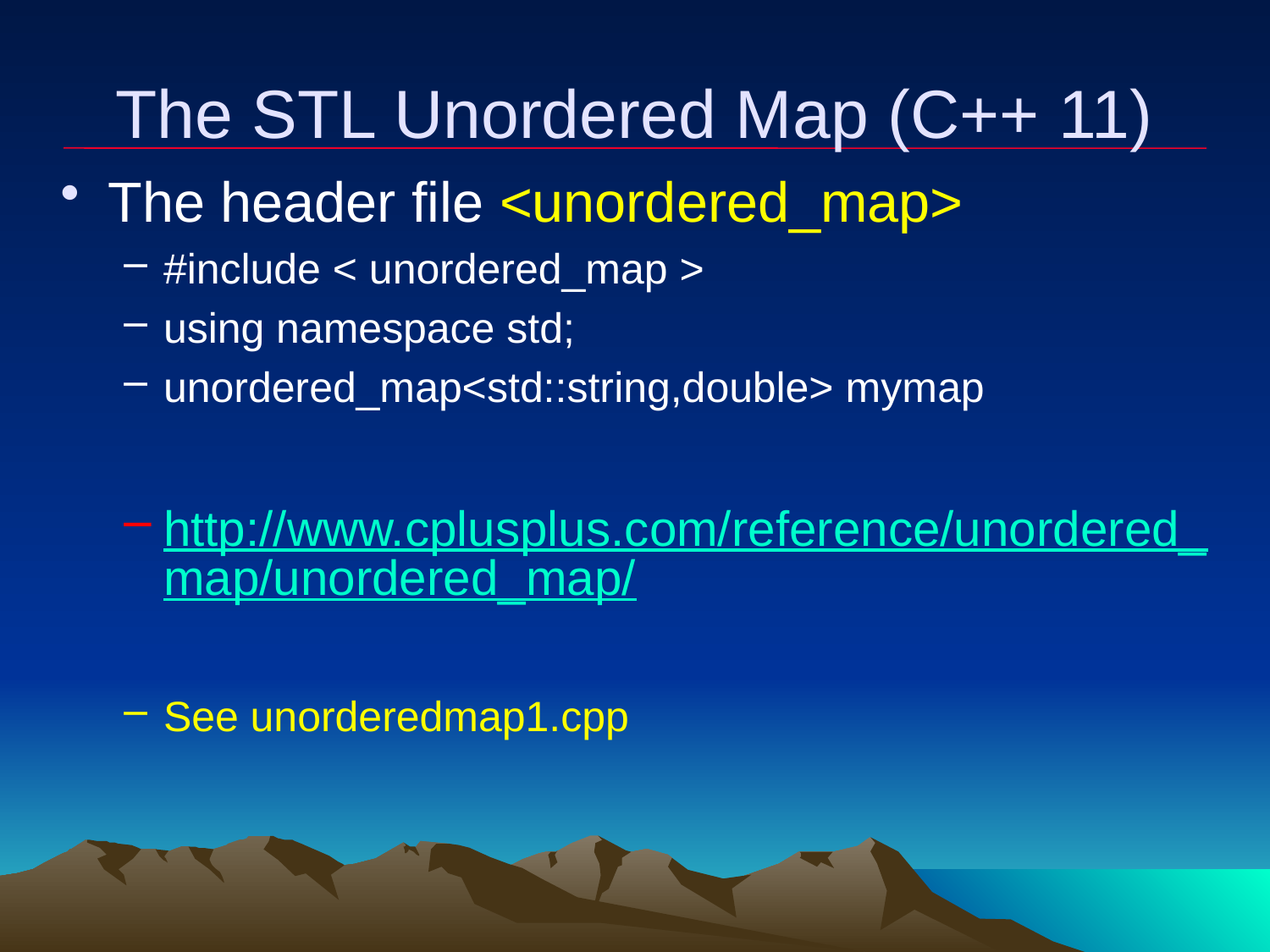

# The STL Unordered Map (C++ 11)
The header file <unordered_map>
#include < unordered_map >
using namespace std;
unordered_map<std::string,double> mymap

http://www.cplusplus.com/reference/unordered_map/unordered_map/

See unorderedmap1.cpp